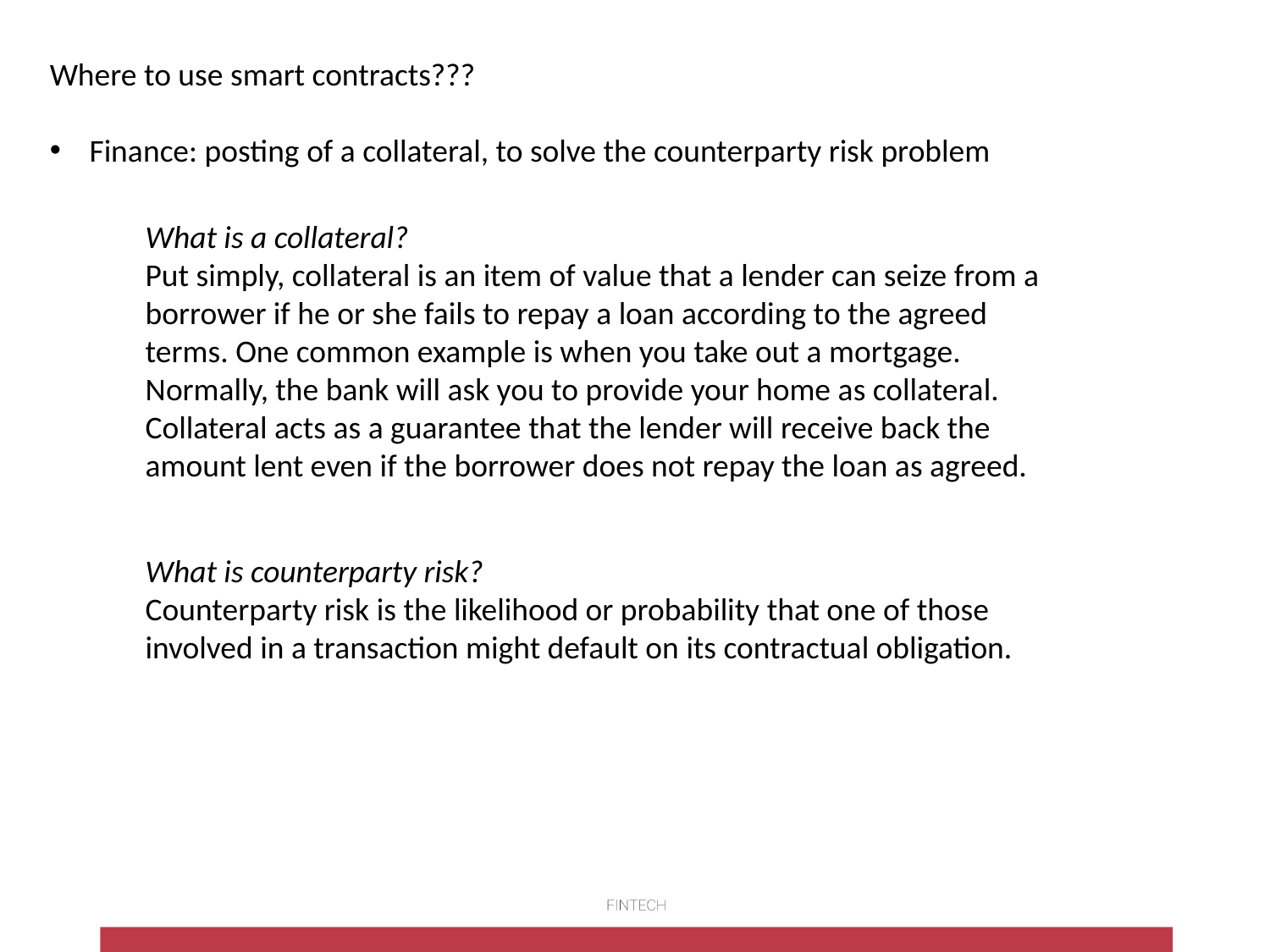

Where to use smart contracts???

Finance: posting of a collateral, to solve the counterparty risk problem
What is a collateral?
Put simply, collateral is an item of value that a lender can seize from a borrower if he or she fails to repay a loan according to the agreed terms. One common example is when you take out a mortgage. Normally, the bank will ask you to provide your home as collateral.
Collateral acts as a guarantee that the lender will receive back the amount lent even if the borrower does not repay the loan as agreed.
What is counterparty risk?
Counterparty risk is the likelihood or probability that one of those involved in a transaction might default on its contractual obligation.